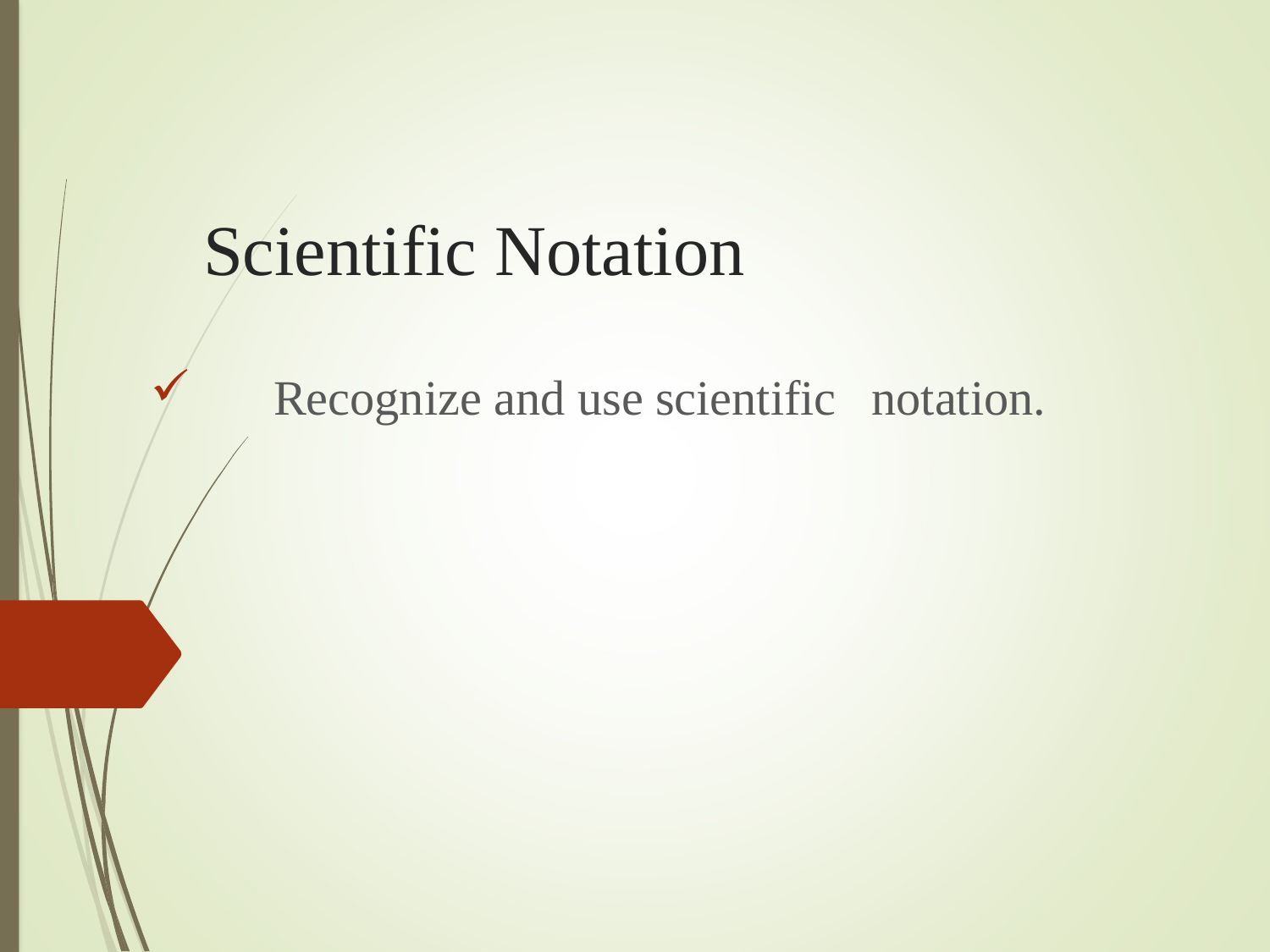

# Scientific Notation
    Recognize and use scientific 	 notation.